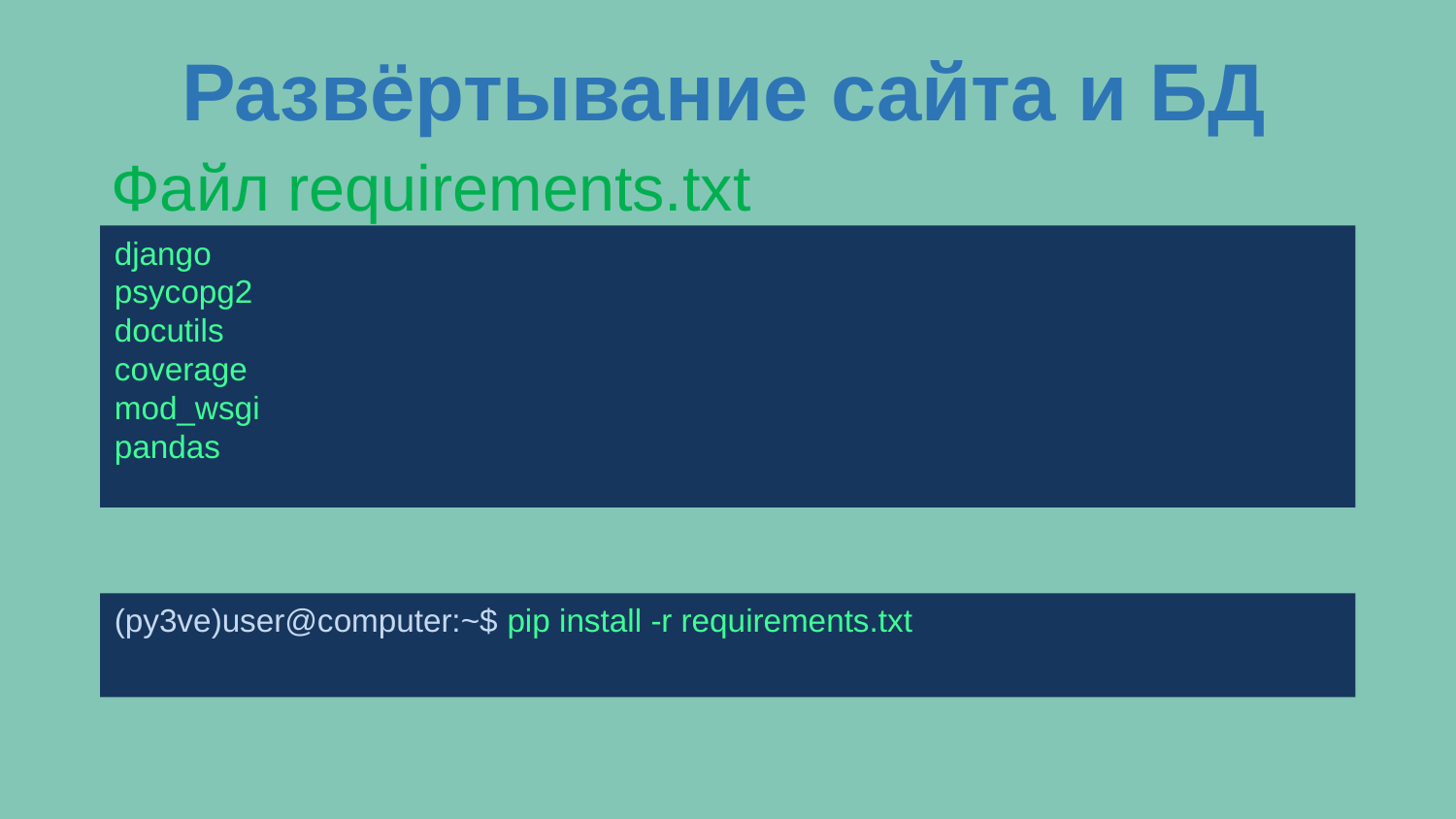

Развёртывание сайта и БД
Файл requirements.txt
django
psycopg2
docutils
coverage
mod_wsgi
pandas
(py3ve)user@computer:~$ pip install -r requirements.txt